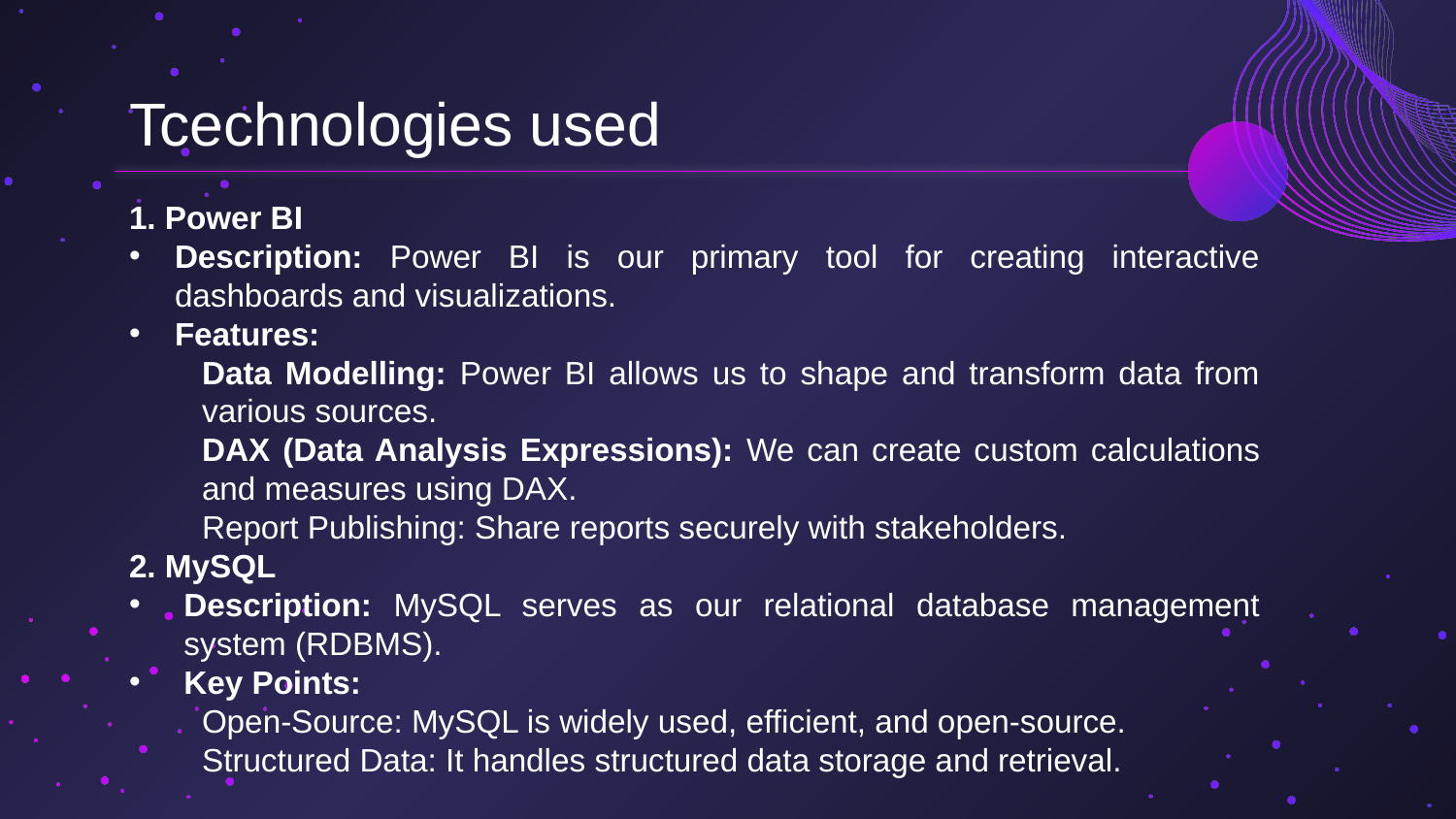

# Tcechnologies used
1. Power BI
Description: Power BI is our primary tool for creating interactive dashboards and visualizations.
Features:
Data Modelling: Power BI allows us to shape and transform data from various sources.
DAX (Data Analysis Expressions): We can create custom calculations and measures using DAX.
Report Publishing: Share reports securely with stakeholders.
2. MySQL
Description: MySQL serves as our relational database management system (RDBMS).
Key Points:
Open-Source: MySQL is widely used, efficient, and open-source.
Structured Data: It handles structured data storage and retrieval.